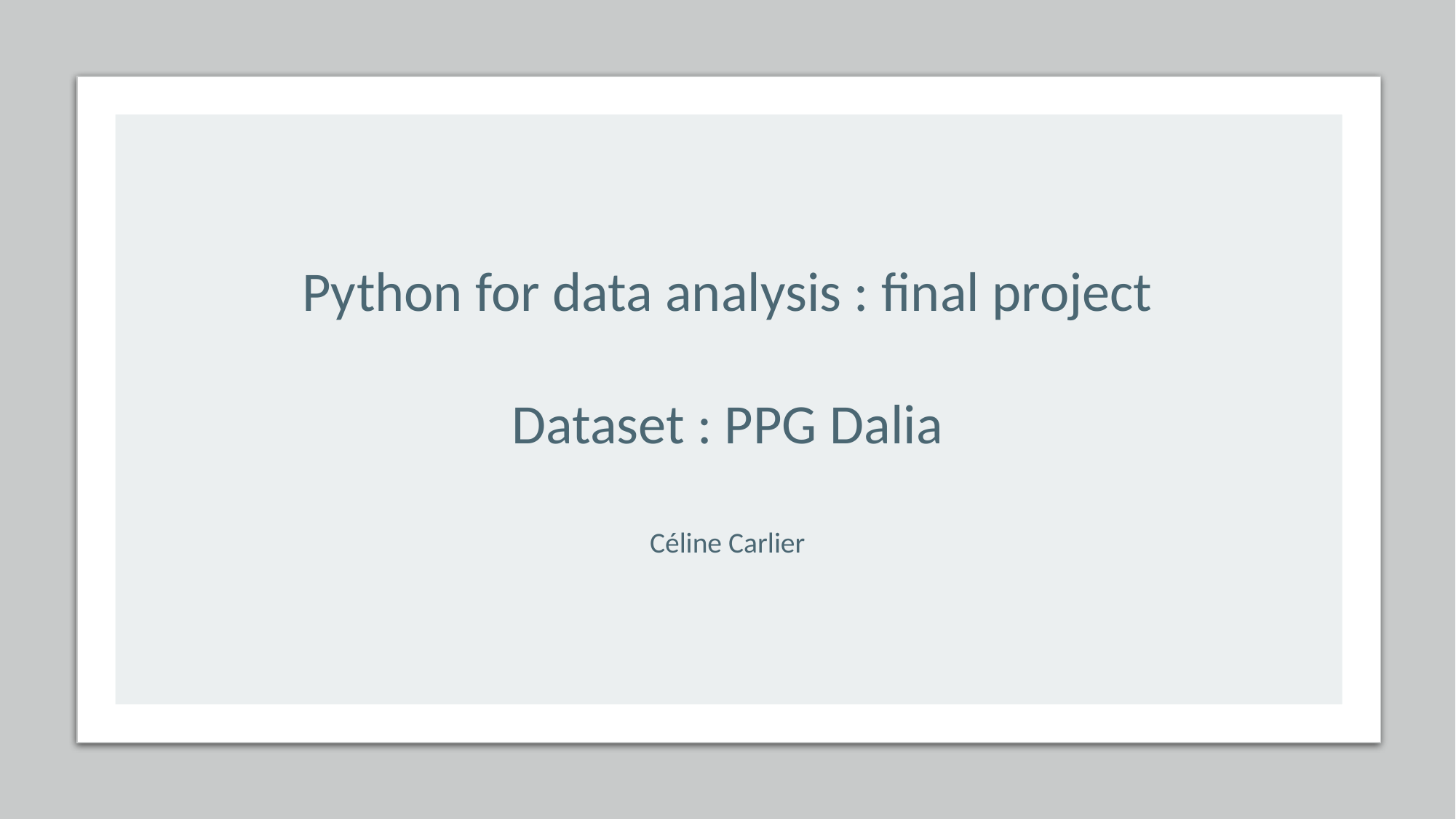

Python for data analysis : final project

Dataset : PPG Dalia

Céline Carlier